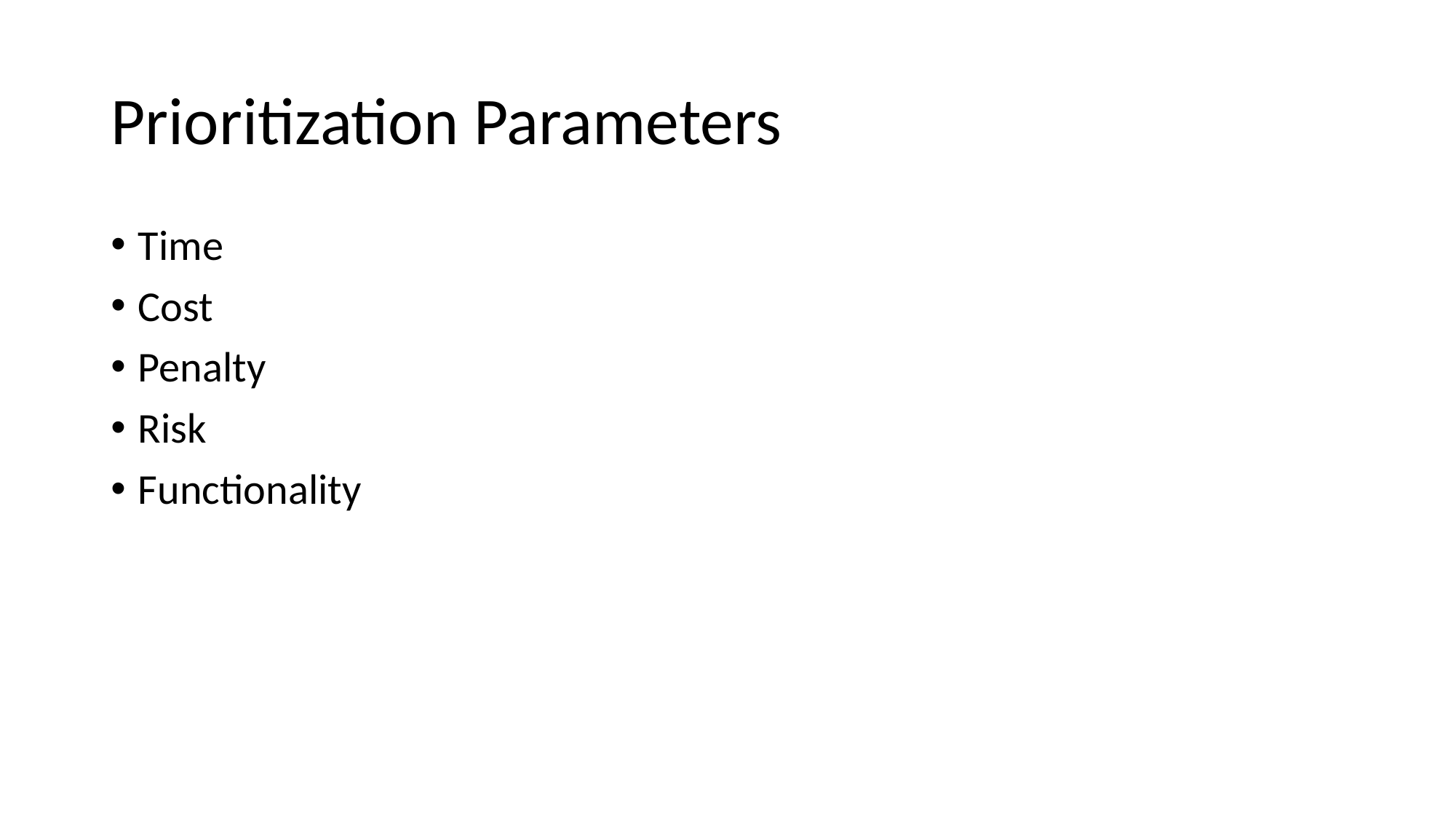

# Prioritization Parameters
Time
Cost
Penalty
Risk
Functionality